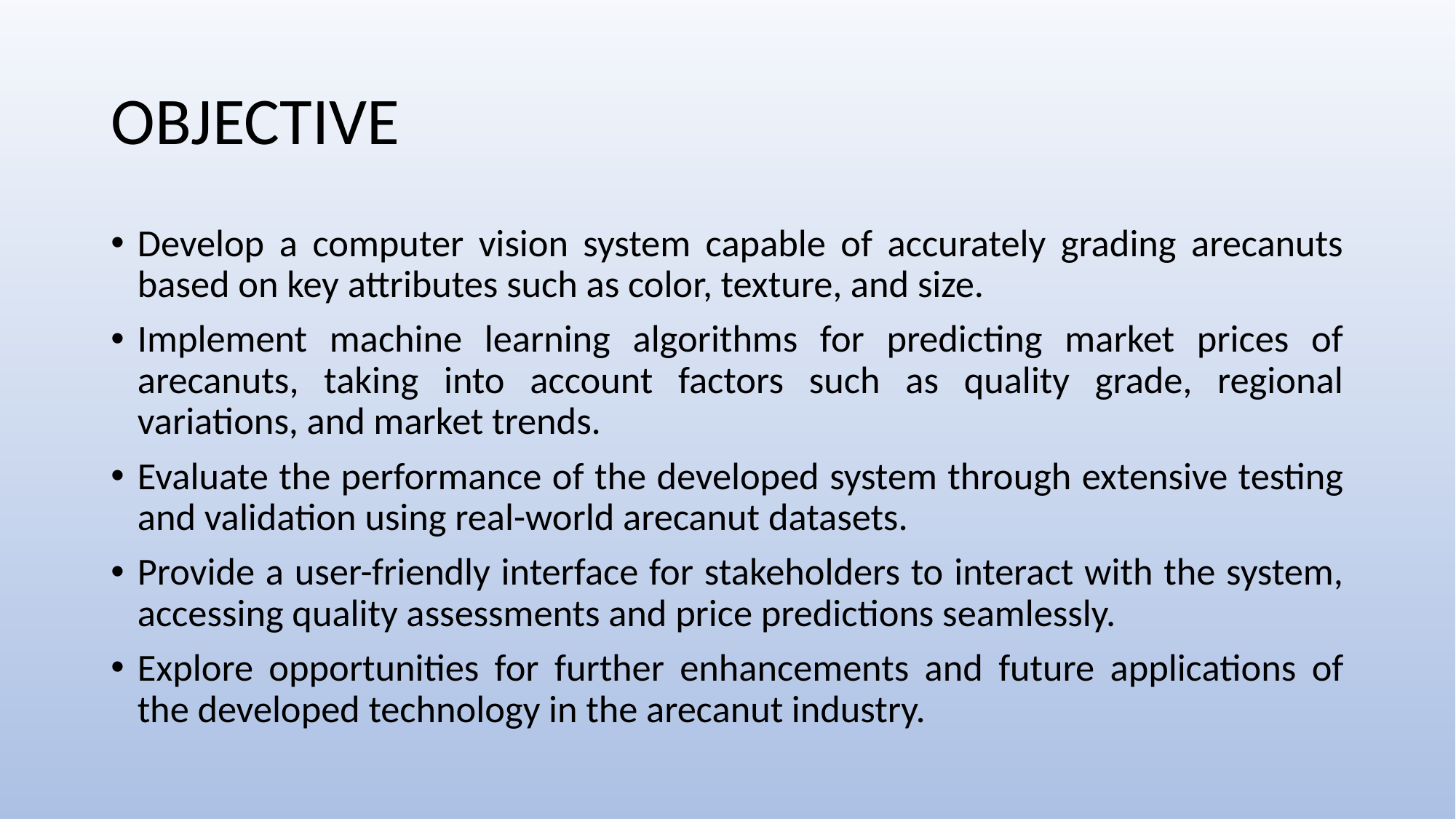

# OBJECTIVE
Develop a computer vision system capable of accurately grading arecanuts based on key attributes such as color, texture, and size.
Implement machine learning algorithms for predicting market prices of arecanuts, taking into account factors such as quality grade, regional variations, and market trends.
Evaluate the performance of the developed system through extensive testing and validation using real-world arecanut datasets.
Provide a user-friendly interface for stakeholders to interact with the system, accessing quality assessments and price predictions seamlessly.
Explore opportunities for further enhancements and future applications of the developed technology in the arecanut industry.